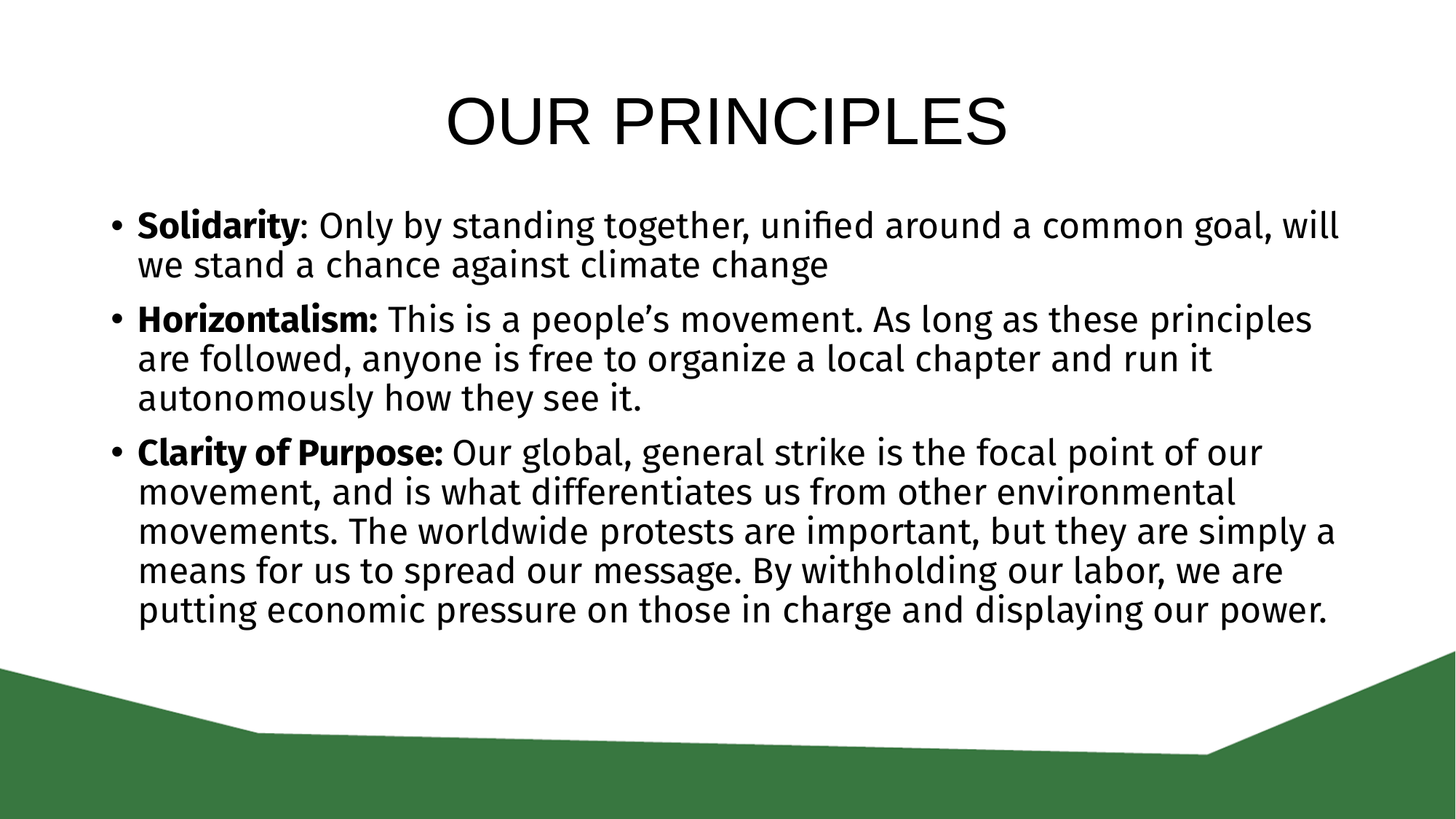

# OUR PRINCIPLES
Solidarity: Only by standing together, unified around a common goal, will we stand a chance against climate change
Horizontalism: This is a people’s movement. As long as these principles are followed, anyone is free to organize a local chapter and run it autonomously how they see it.
Clarity of Purpose: Our global, general strike is the focal point of our movement, and is what differentiates us from other environmental movements. The worldwide protests are important, but they are simply a means for us to spread our message. By withholding our labor, we are putting economic pressure on those in charge and displaying our power.